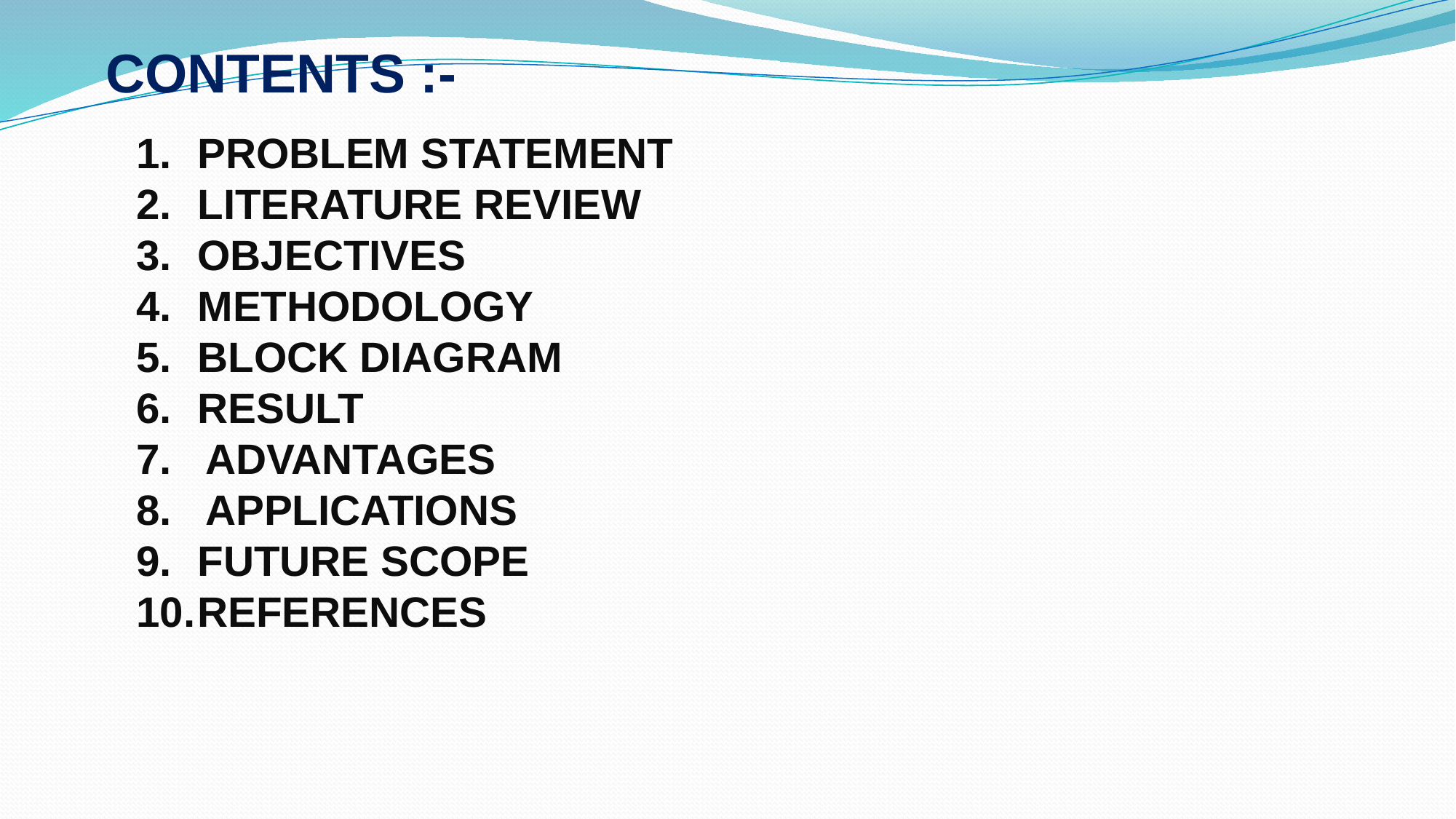

CONTENTS :-
PROBLEM STATEMENT
LITERATURE REVIEW
OBJECTIVES
METHODOLOGY
BLOCK DIAGRAM
RESULT
7.   ADVANTAGES
8.   APPLICATIONS
FUTURE SCOPE
REFERENCES